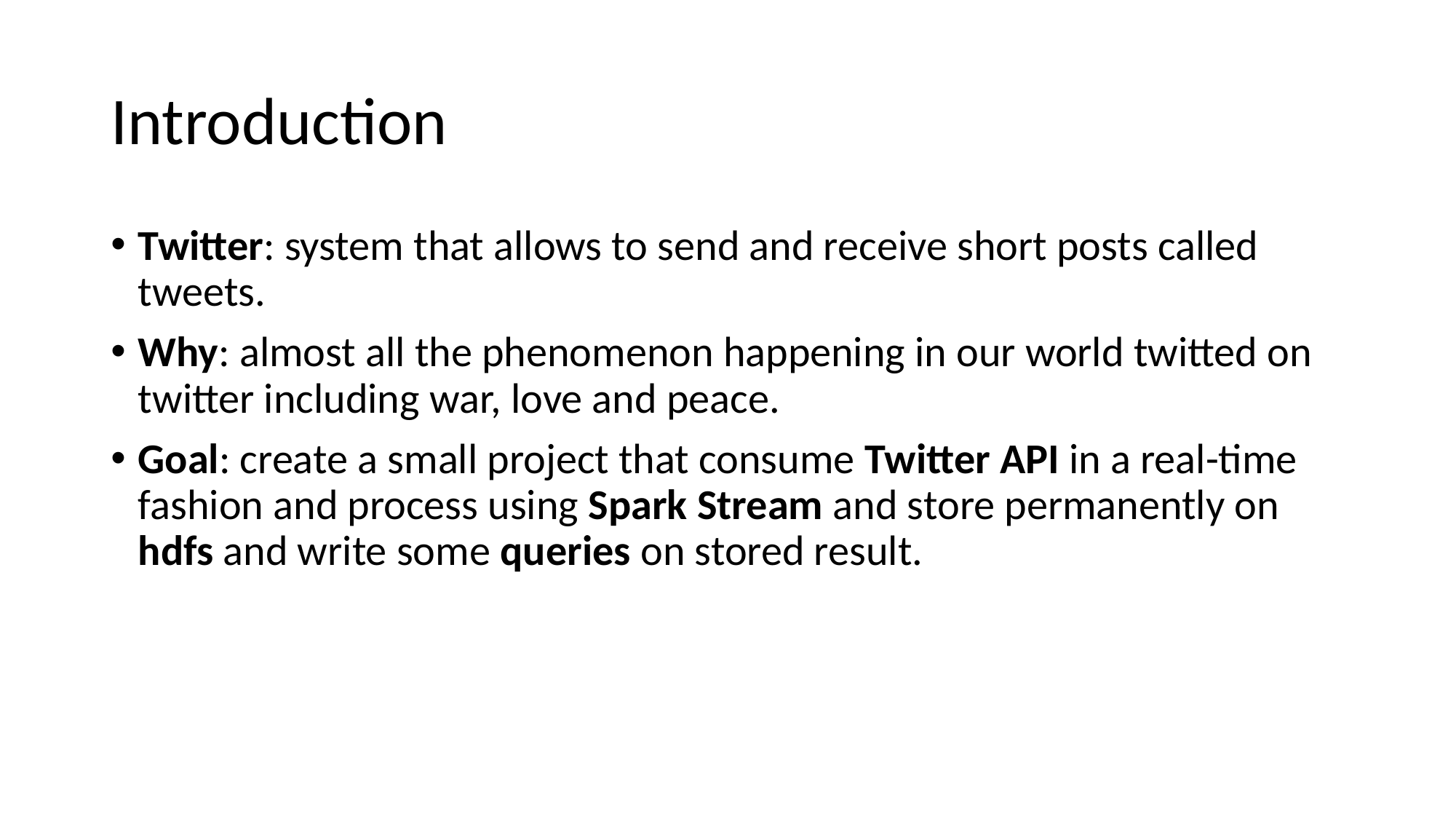

# Introduction
Twitter: system that allows to send and receive short posts called tweets.
Why: almost all the phenomenon happening in our world twitted on twitter including war, love and peace.
Goal: create a small project that consume Twitter API in a real-time fashion and process using Spark Stream and store permanently on hdfs and write some queries on stored result.